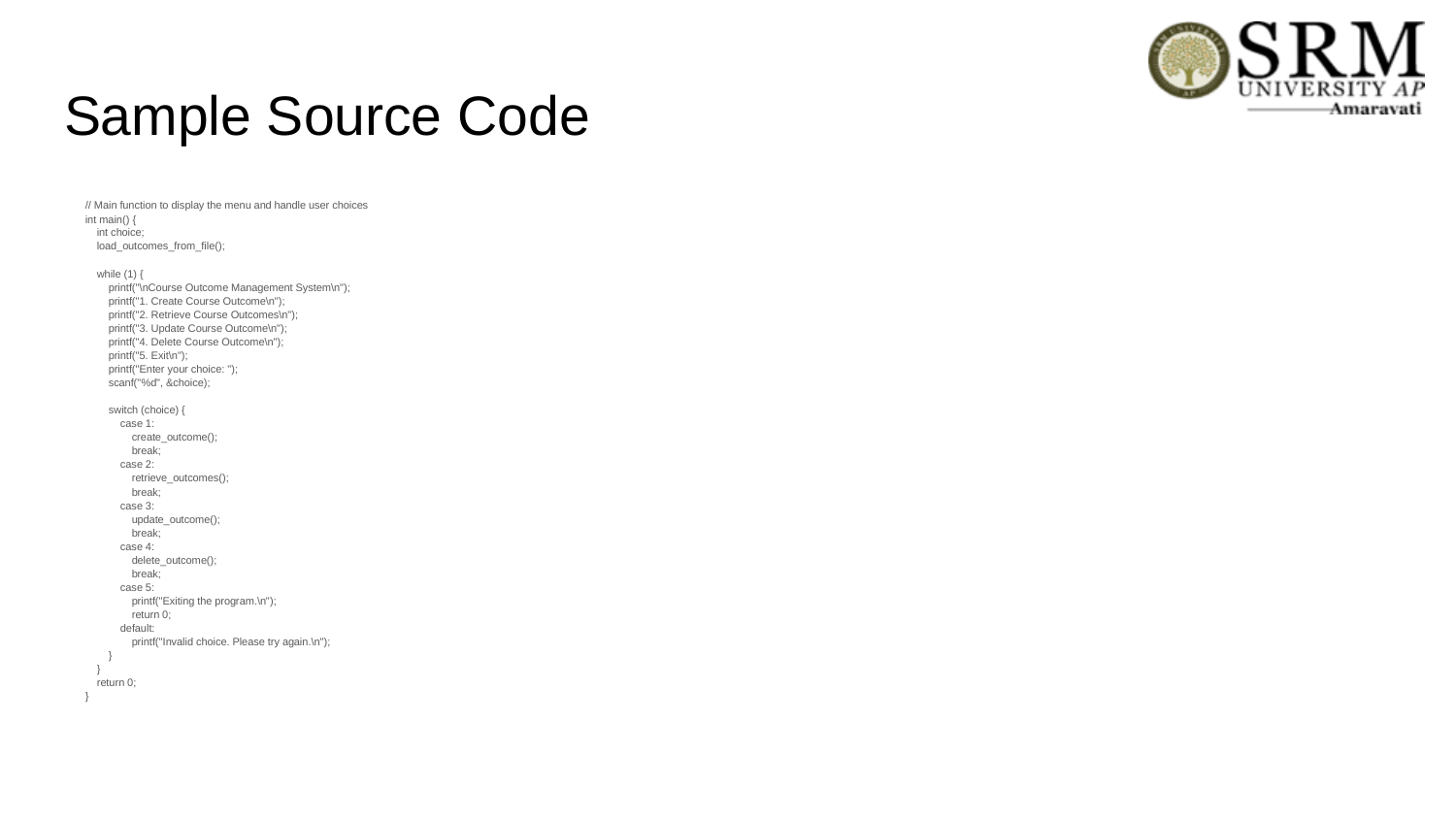

# Sample Source Code
// Main function to display the menu and handle user choices
int main() {
    int choice;
    load_outcomes_from_file();

    while (1) {
        printf("\nCourse Outcome Management System\n");
        printf("1. Create Course Outcome\n");
        printf("2. Retrieve Course Outcomes\n");
        printf("3. Update Course Outcome\n");
        printf("4. Delete Course Outcome\n");
        printf("5. Exit\n");
        printf("Enter your choice: ");
        scanf("%d", &choice);

        switch (choice) {
            case 1:
                create_outcome();
                break;
            case 2:
                retrieve_outcomes();
                break;
            case 3:
                update_outcome();
                break;
            case 4:
                delete_outcome();
                break;
            case 5:
                printf("Exiting the program.\n");
                return 0;
            default:
                printf("Invalid choice. Please try again.\n");
        }
    }
    return 0;
}